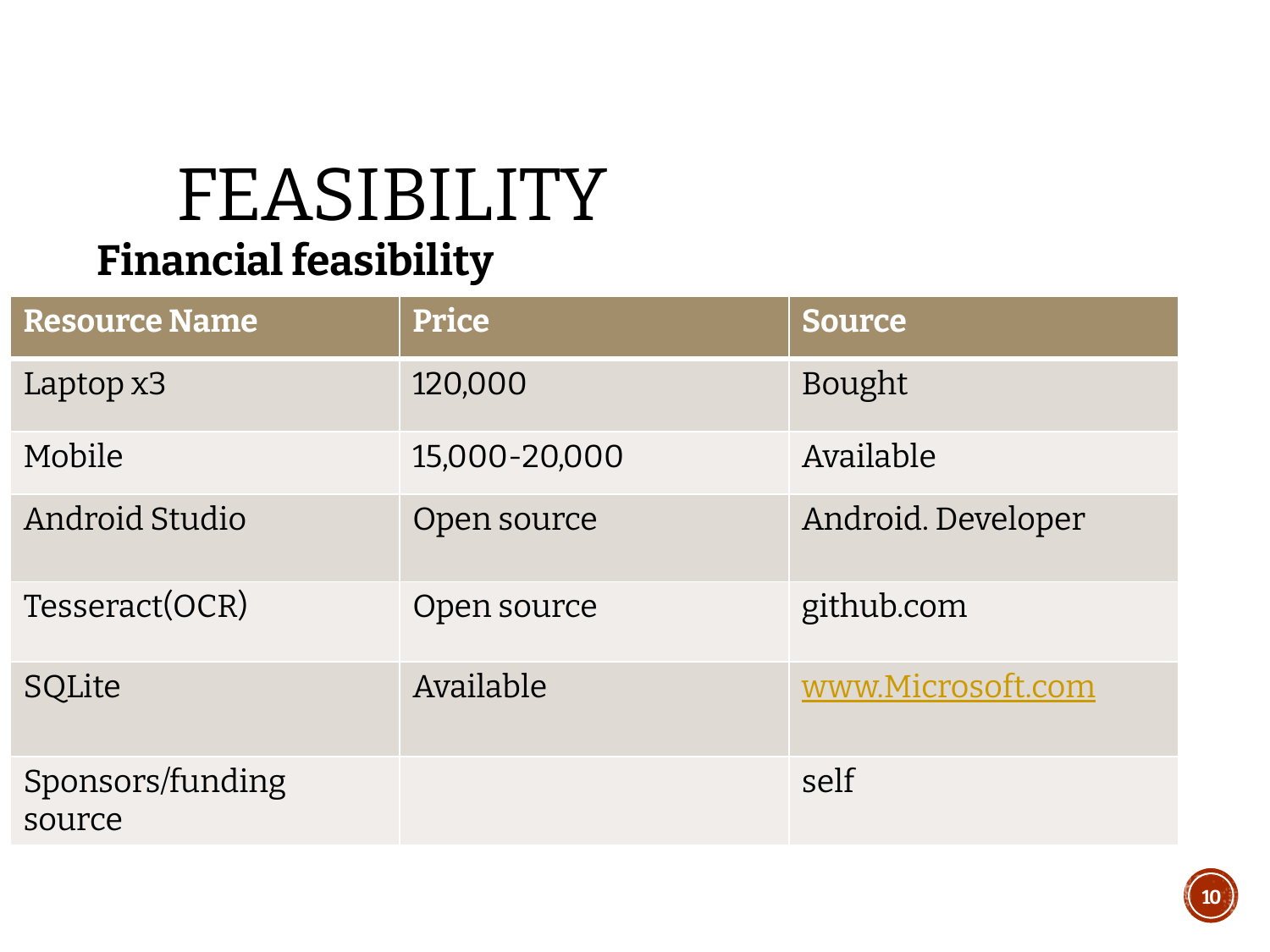

# Feasibility
Financial feasibility

| Resource Name | Price | Source |
| --- | --- | --- |
| Laptop x3 | 120,000 | Bought |
| Mobile | 15,000-20,000 | Available |
| Android Studio | Open source | Android. Developer |
| Tesseract(OCR) | Open source | github.com |
| SQLite | Available | www.Microsoft.com |
| Sponsors/funding source |  | self |
10